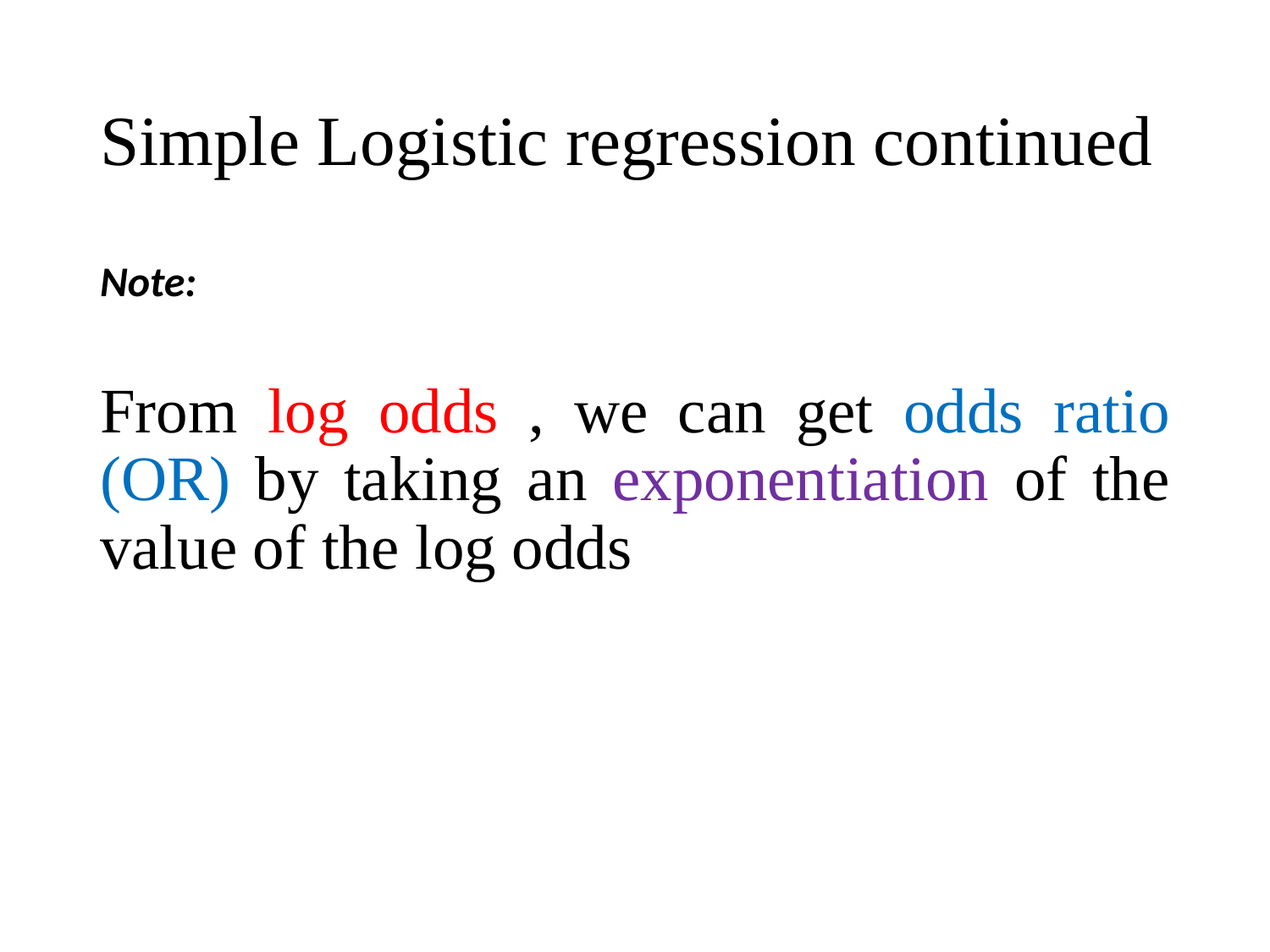

# Simple Logistic regression continued
Note:

From log odds , we can get odds ratio (OR) by taking an exponentiation of the value of the log odds